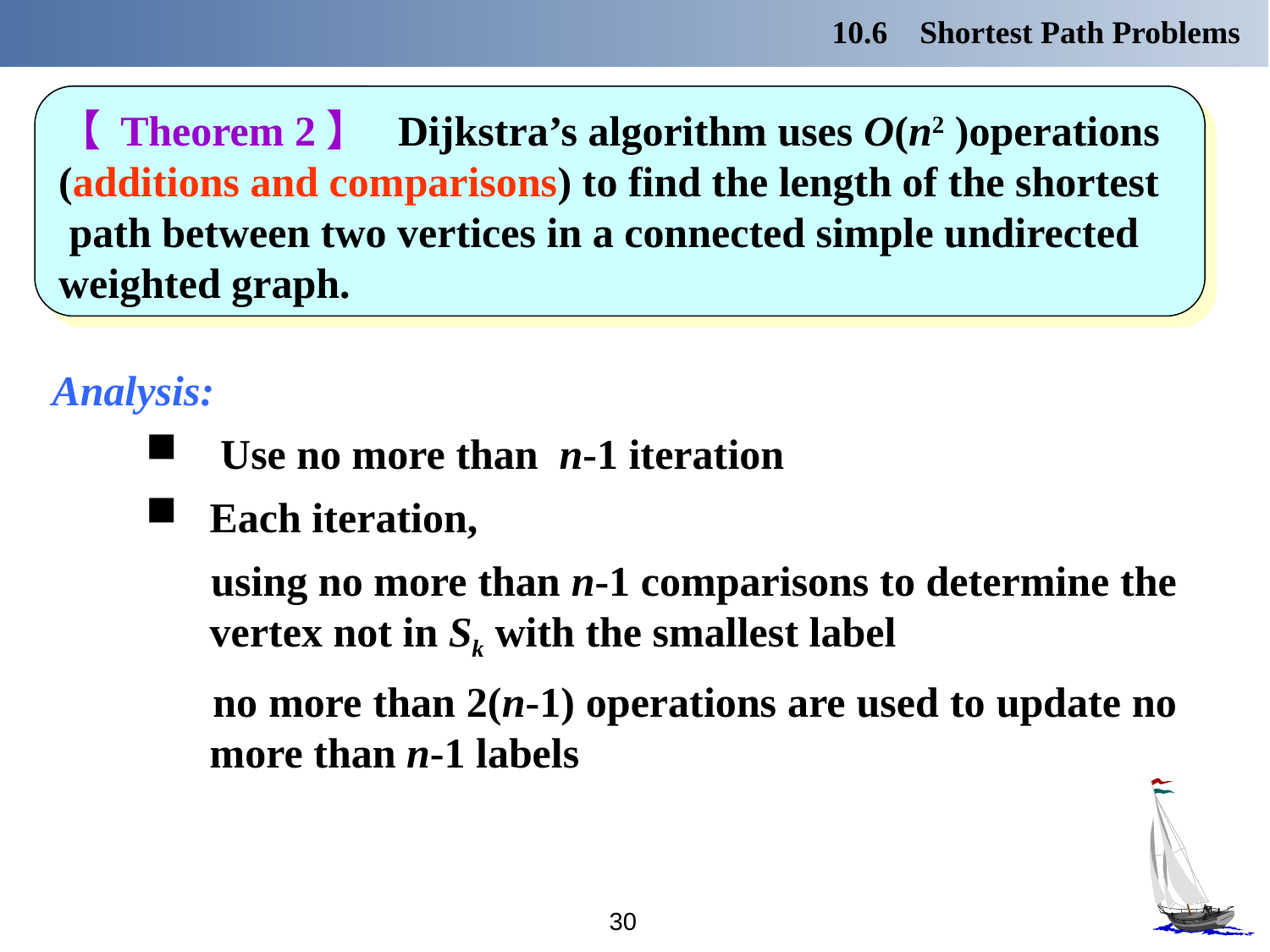

10.6    Shortest Path Problems
【 Theorem 2】  Dijkstra’s algorithm uses O(n2 )operations
(additions and comparisons) to find the length of the shortest
 path between two vertices in a connected simple undirected
weighted graph.
Analysis:
 Use no more than  n-1 iteration
Each iteration,
      using no more than n-1 comparisons to determine the vertex not in Sk with the smallest label
      no more than 2(n-1) operations are used to update no more than n-1 labels
30